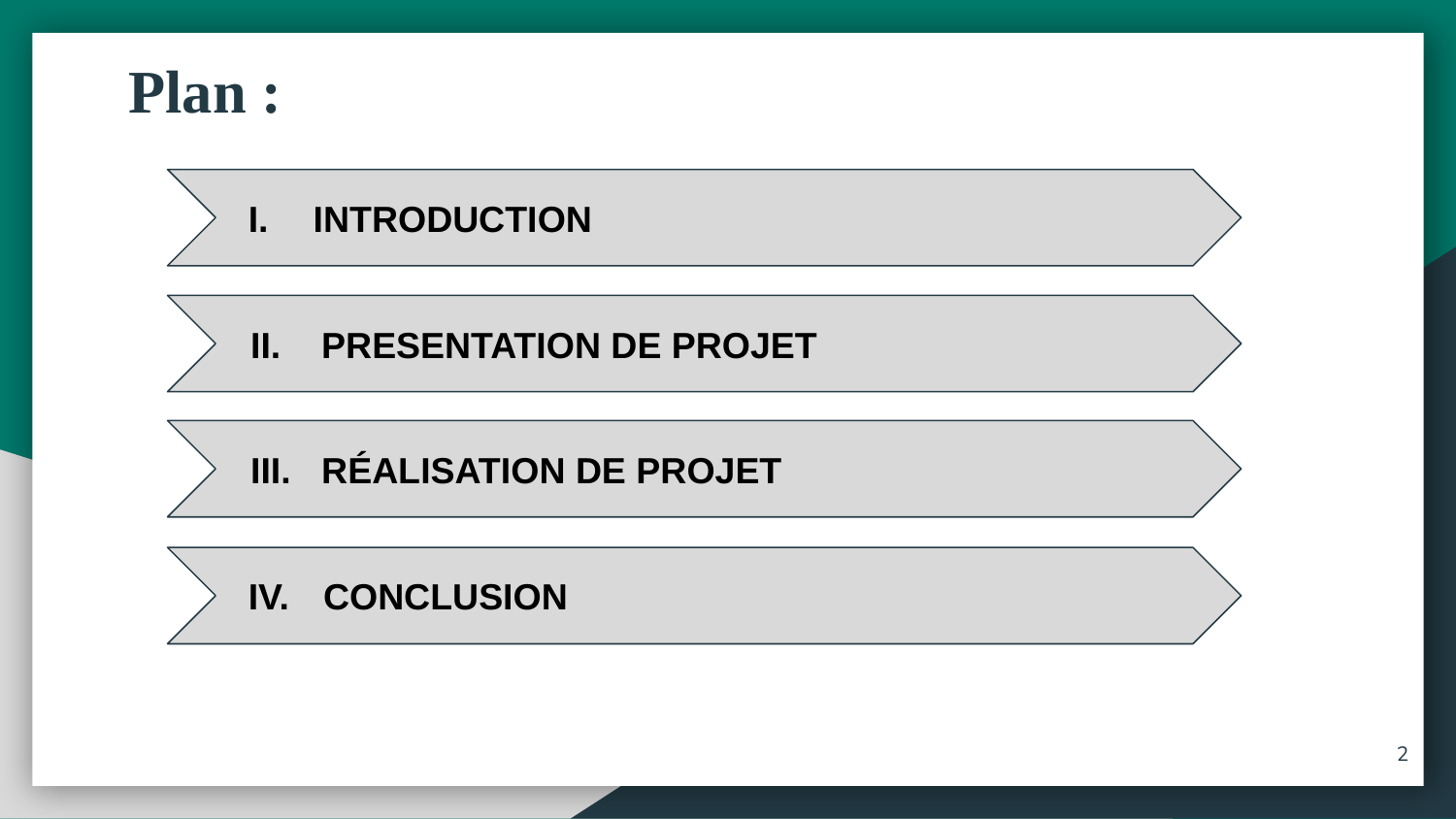

Plan :
 INTRODUCTION
  II.    PRESENTATION DE PROJET
  III.   RÉALISATION DE PROJET
  CONCLUSION
2